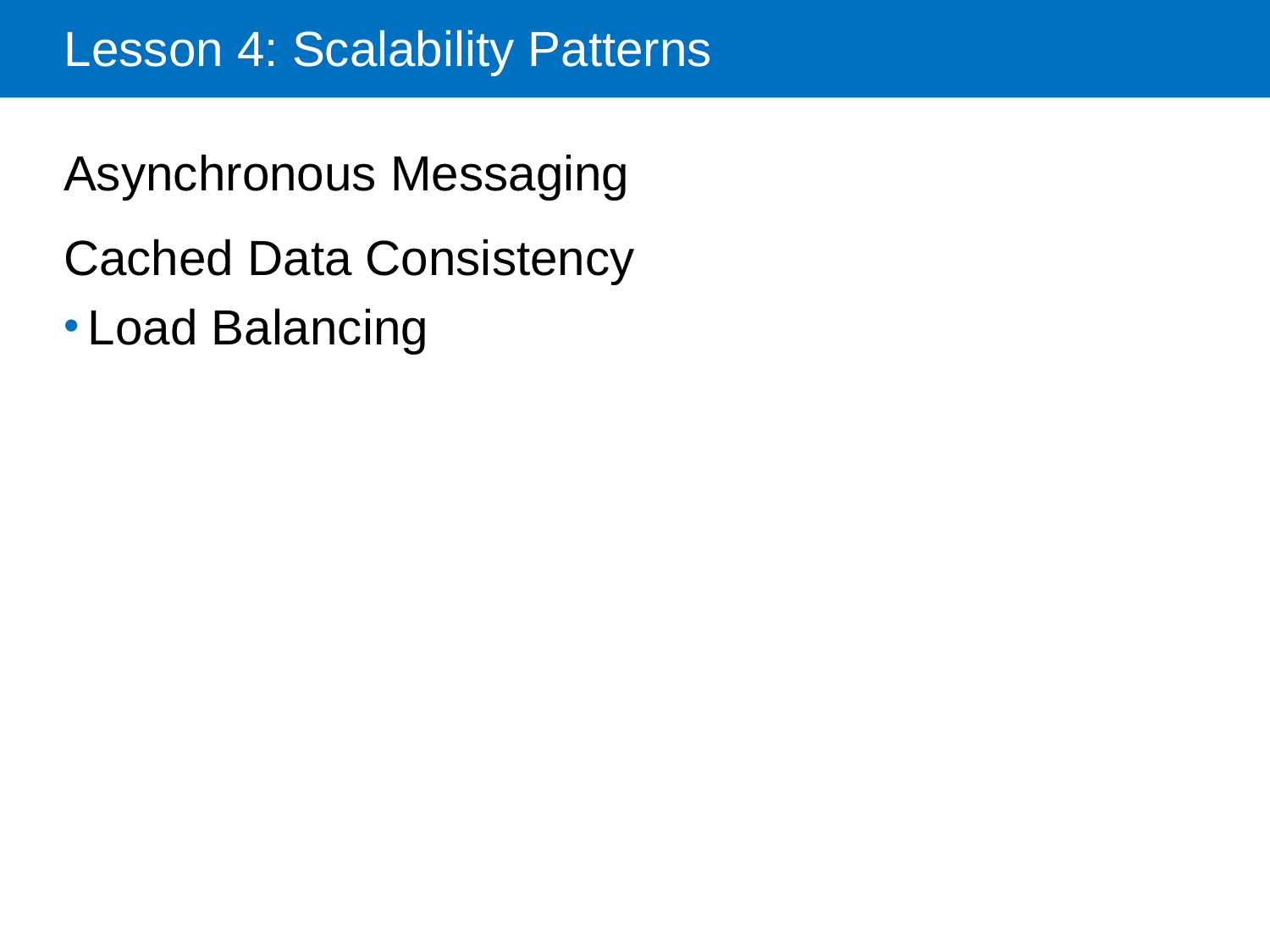

# Lesson 4: Scalability Patterns
Asynchronous Messaging
Cached Data Consistency
Load Balancing